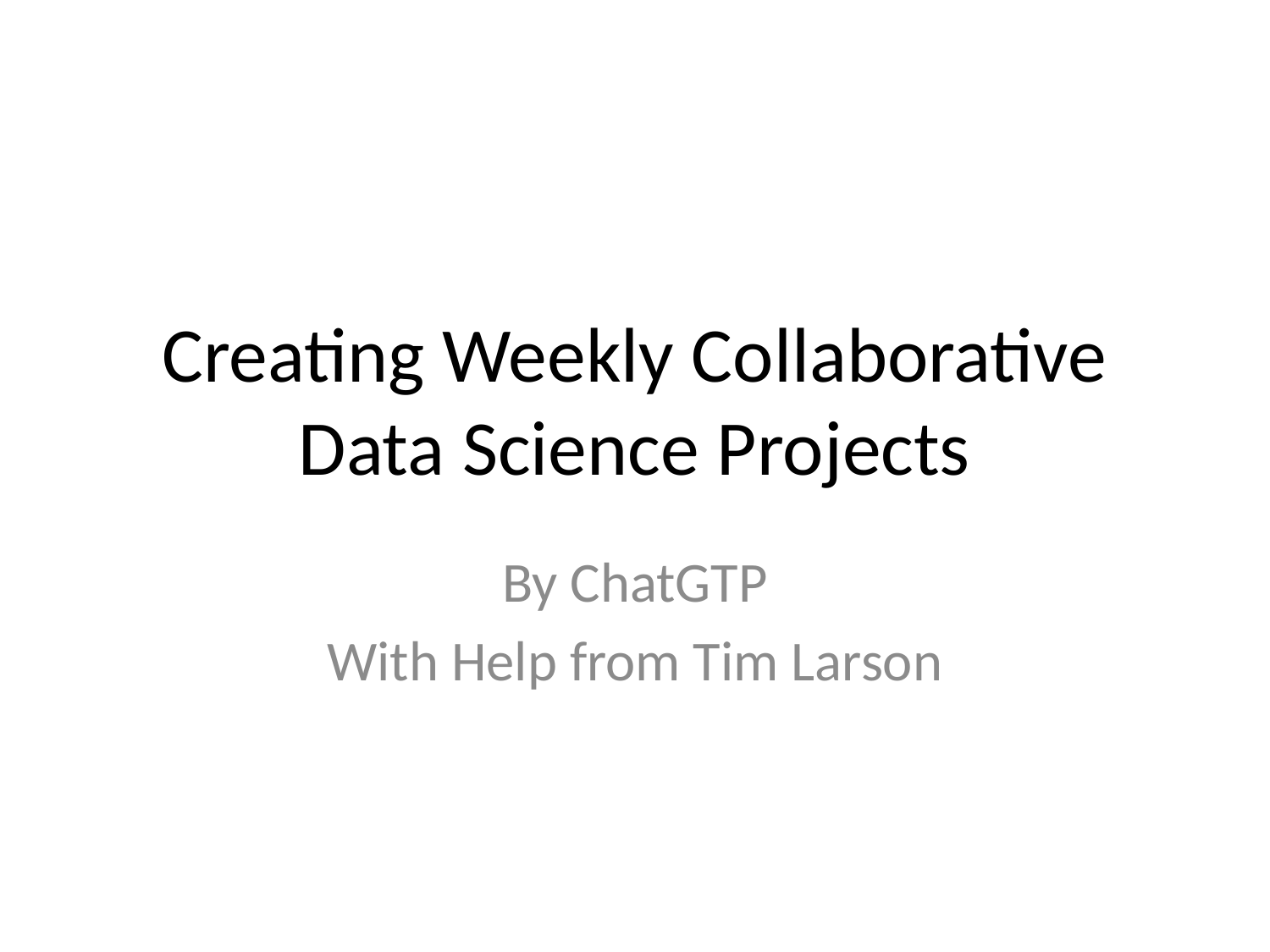

# Creating Weekly Collaborative Data Science Projects
By ChatGTP
With Help from Tim Larson